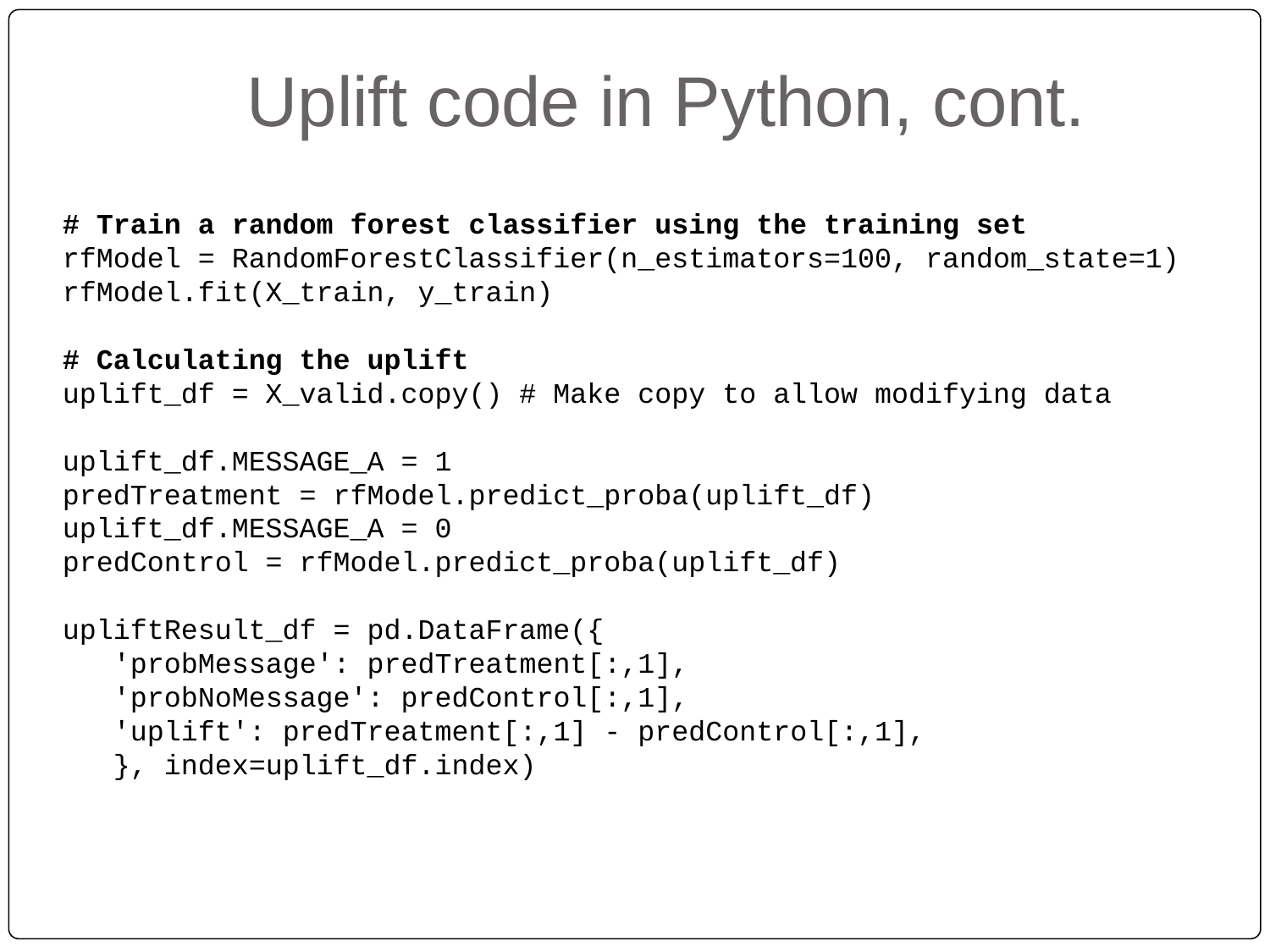

# Uplift code in Python, cont.
# Train a random forest classifier using the training set
rfModel = RandomForestClassifier(n_estimators=100, random_state=1)
rfModel.fit(X_train, y_train)

# Calculating the uplift
uplift_df = X_valid.copy() # Make copy to allow modifying data

uplift_df.MESSAGE_A = 1
predTreatment = rfModel.predict_proba(uplift_df)
uplift_df.MESSAGE_A = 0
predControl = rfModel.predict_proba(uplift_df)

upliftResult_df = pd.DataFrame({
   'probMessage': predTreatment[:,1],
   'probNoMessage': predControl[:,1],
   'uplift': predTreatment[:,1] - predControl[:,1],
   }, index=uplift_df.index)